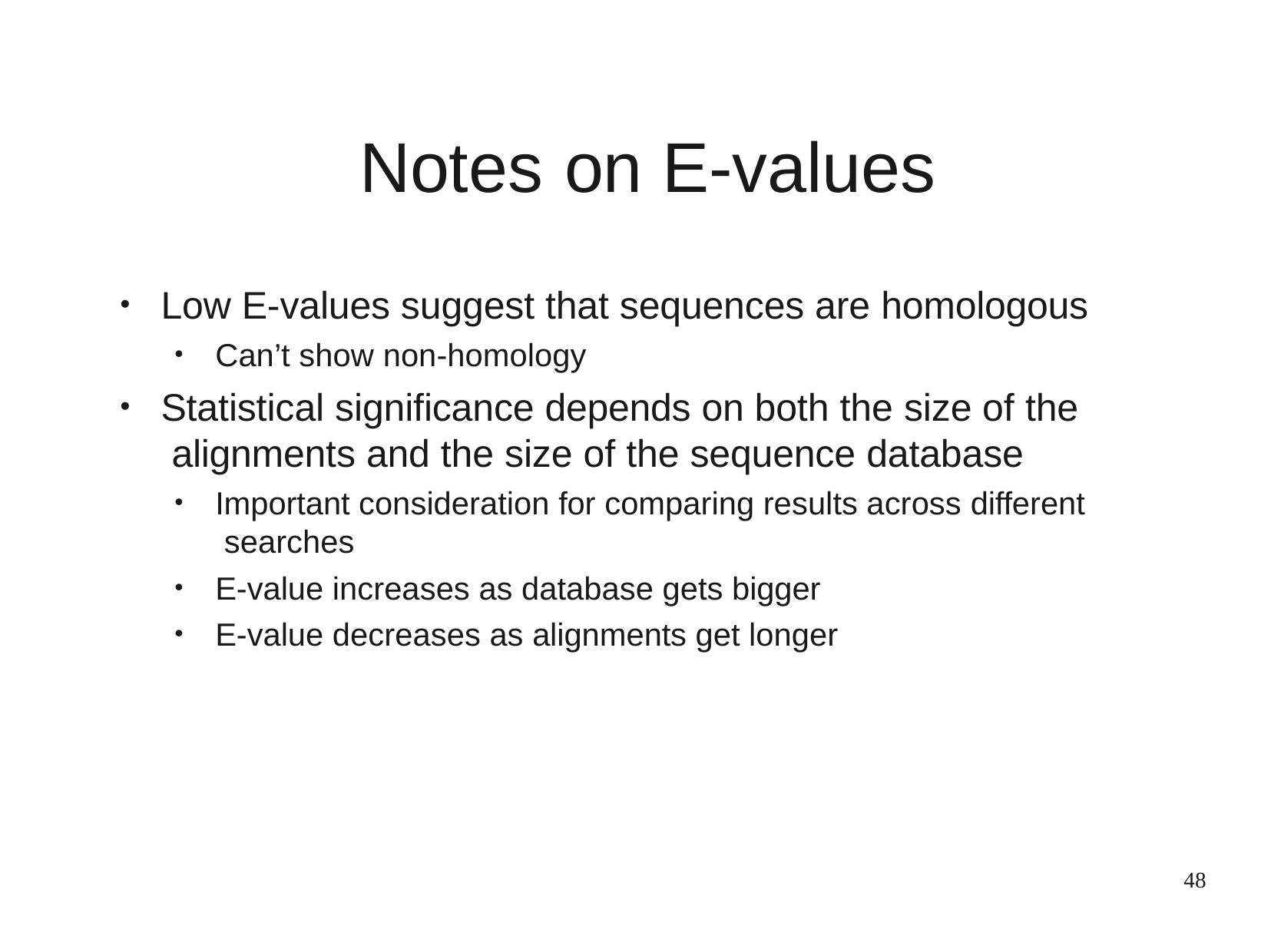

# Notes	on E-values
Low E-values suggest that sequences are homologous
●
Can’t show non-homology
●
Statistical significance depends on both the size of the  alignments and the size of the sequence database
●
Important consideration for comparing results across different  searches
E-value increases as database gets bigger  E-value decreases as alignments get longer
●
●
●
48